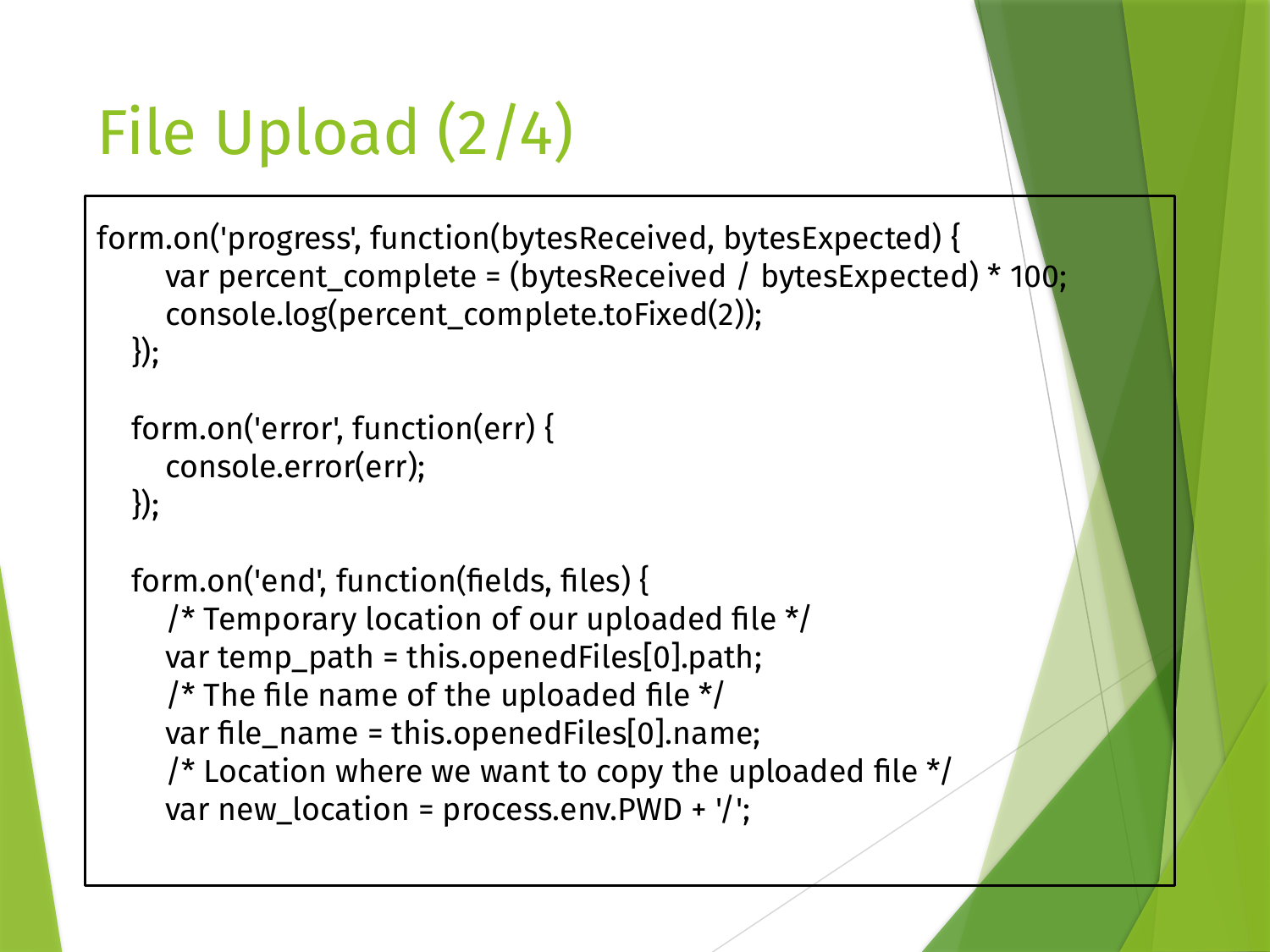

# File Upload (2/4)
form.on('progress', function(bytesReceived, bytesExpected) {
        var percent_complete = (bytesReceived / bytesExpected) * 100;
        console.log(percent_complete.toFixed(2));
    });

    form.on('error', function(err) {
        console.error(err);
    });

    form.on('end', function(fields, files) {
        /* Temporary location of our uploaded file */
        var temp_path = this.openedFiles[0].path;
        /* The file name of the uploaded file */
        var file_name = this.openedFiles[0].name;
        /* Location where we want to copy the uploaded file */
        var new_location = process.env.PWD + '/';